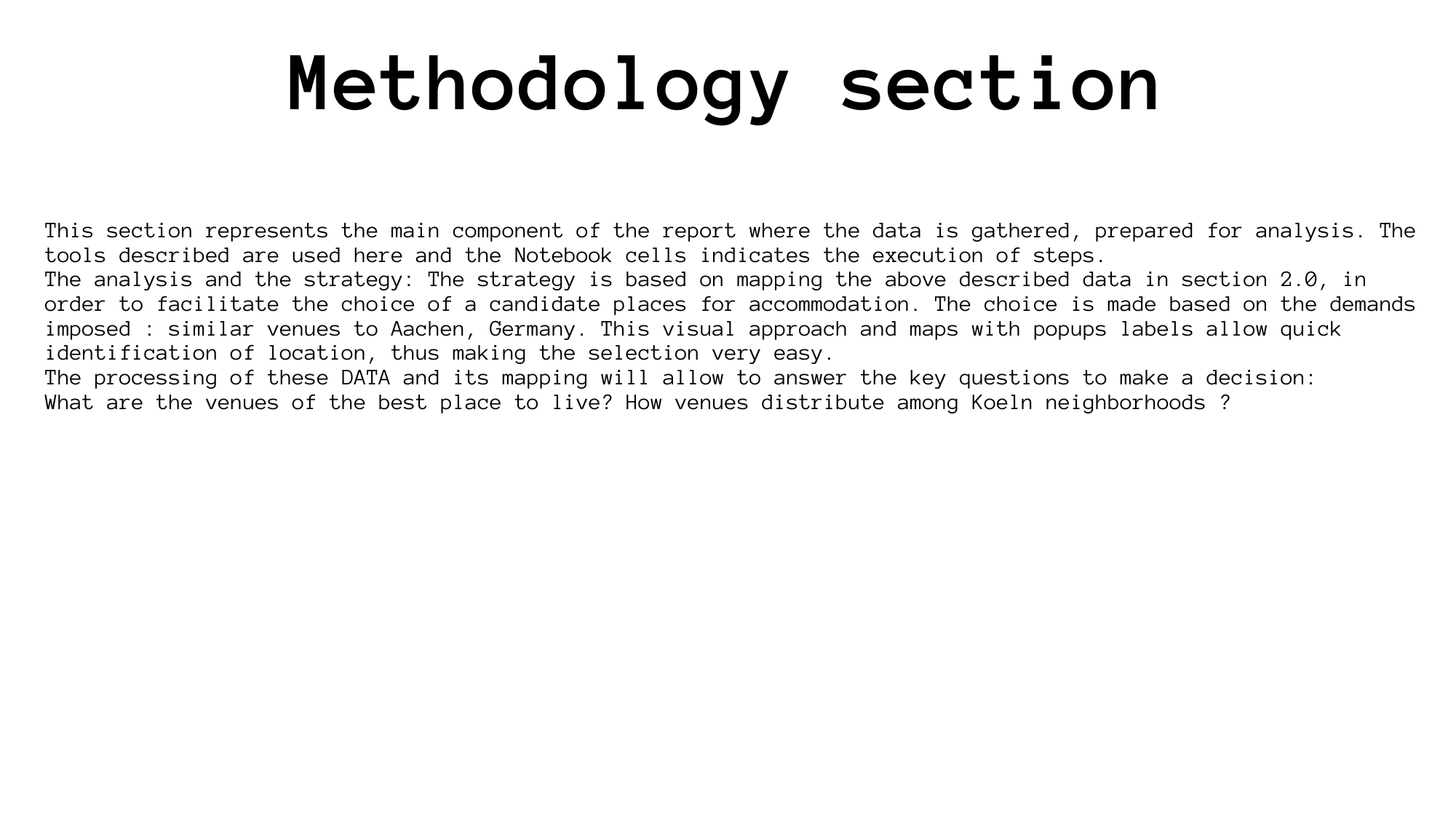

# Methodology section
This section represents the main component of the report where the data is gathered, prepared for analysis. The tools described are used here and the Notebook cells indicates the execution of steps.
The analysis and the strategy: The strategy is based on mapping the above described data in section 2.0, in order to facilitate the choice of a candidate places for accommodation. The choice is made based on the demands imposed : similar venues to Aachen, Germany. This visual approach and maps with popups labels allow quick identification of location, thus making the selection very easy.
The processing of these DATA and its mapping will allow to answer the key questions to make a decision:
What are the venues of the best place to live? How venues distribute among Koeln neighborhoods ?